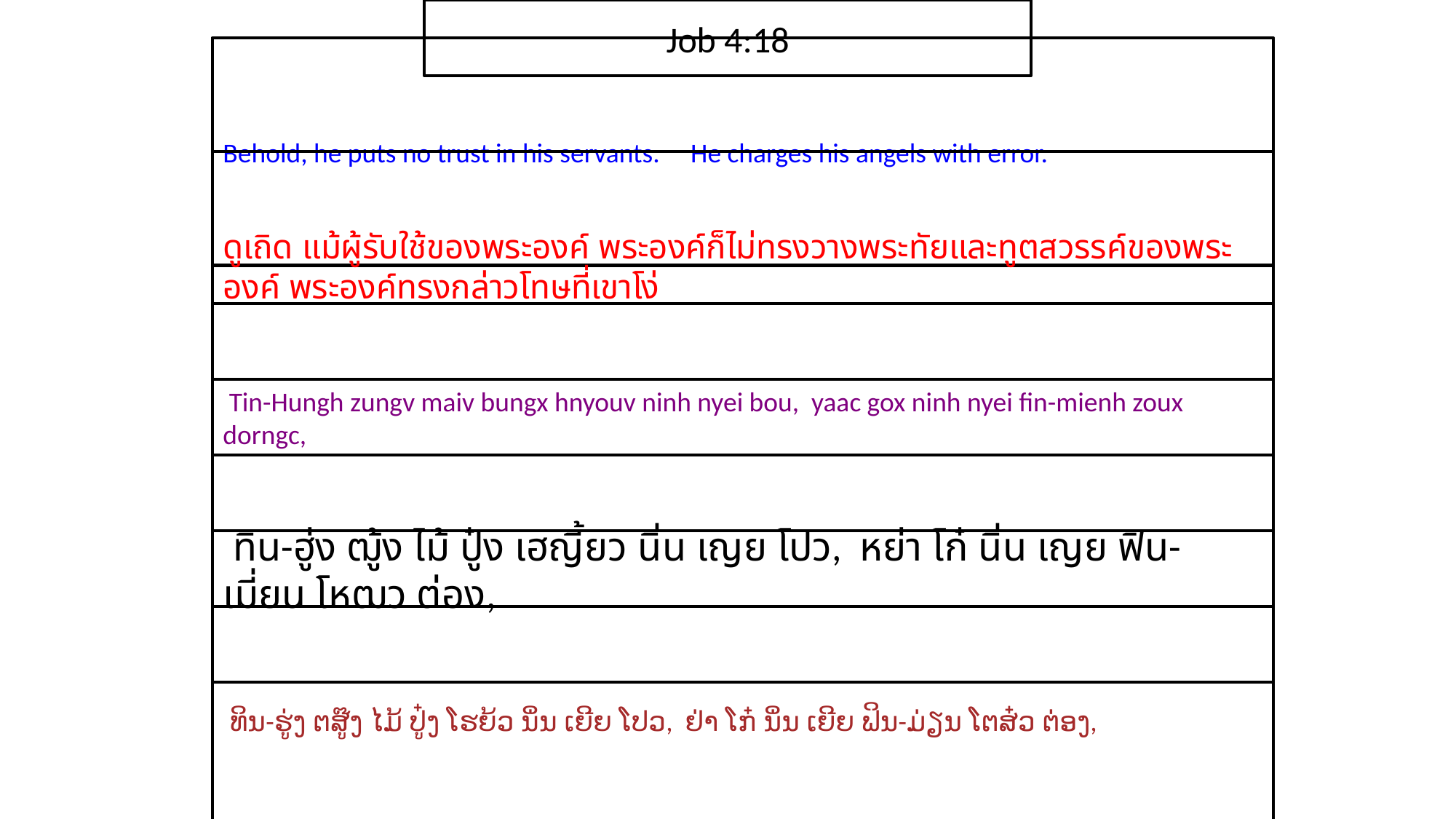

Job 4:18
Behold, he puts no trust in his servants.     He charges his angels with error.
ดู​เถิด แม้​ผู้รับ​ใช้​ของ​พระ​องค์ ​พระ​องค์​ก็​ไม่​ทรง​วาง​พระ​ทัยและ​ทูตสวรรค์​ของ​พระ​องค์ ​พระ​องค์​ทรง​กล่าวโทษ​ที่​เขา​โง่
 Tin-Hungh zungv maiv bungx hnyouv ninh nyei bou,  yaac gox ninh nyei fin-mienh zoux dorngc,
 ทิน-ฮู่ง ฒู้ง ไม้ ปู๋ง เฮญี้ยว นิ่น เญย โปว,  หย่า โก๋ นิ่น เญย ฟิน-เมี่ยน โหฒว ต่อง,
 ທິນ-ຮູ່ງ ຕສູ໊ງ ໄມ້ ປູ໋ງ ໂຮຍ້ວ ນິ່ນ ເຍີຍ ໂປວ,  ຢ່າ ໂກ໋ ນິ່ນ ເຍີຍ ຟິນ-ມ່ຽນ ໂຕສ໋ວ ຕ່ອງ,